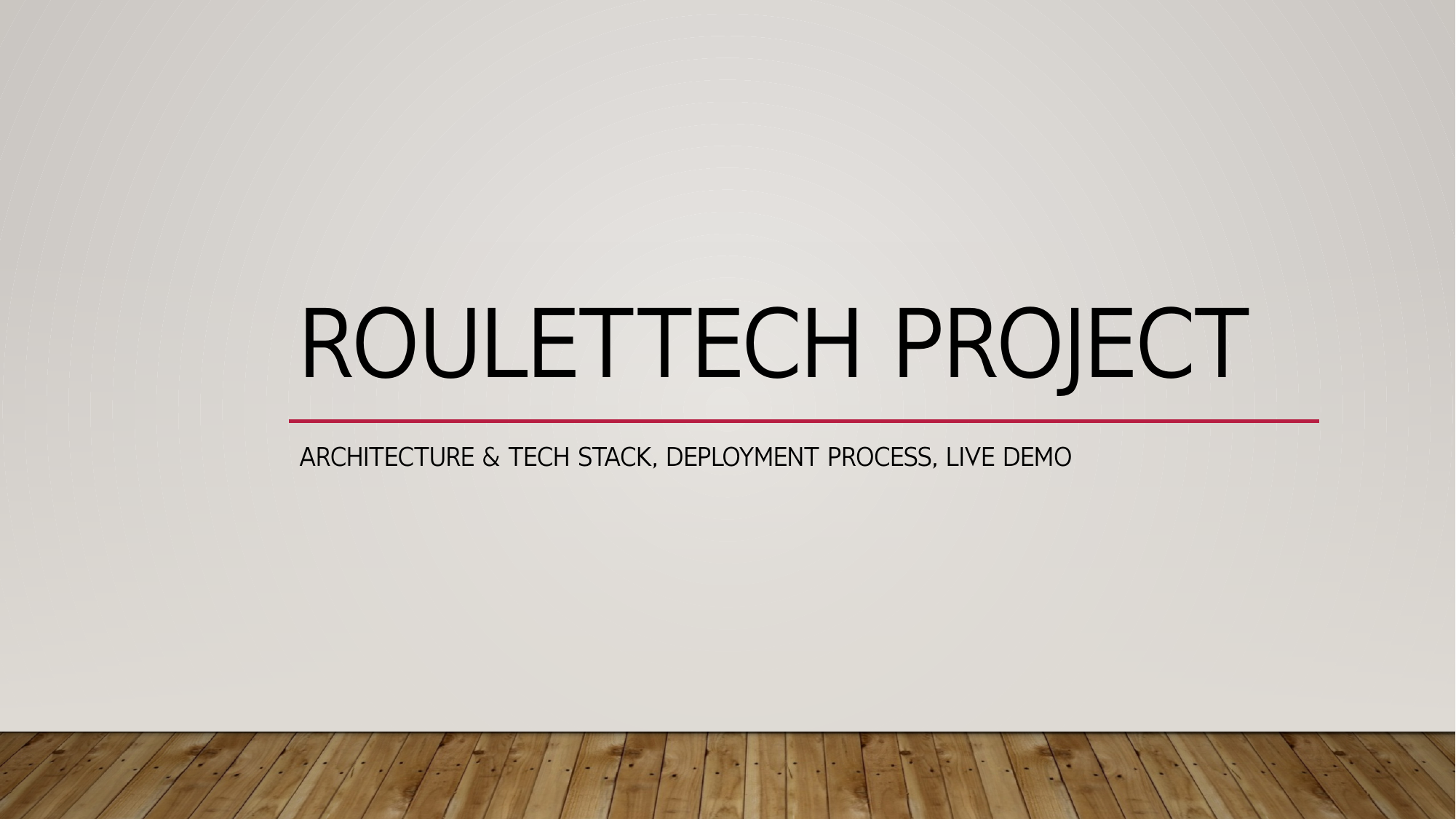

# Roulettech project
ARCHITECTURE & TECH STACK, DEPLOYMENT PROCESS, LIVE DEMO